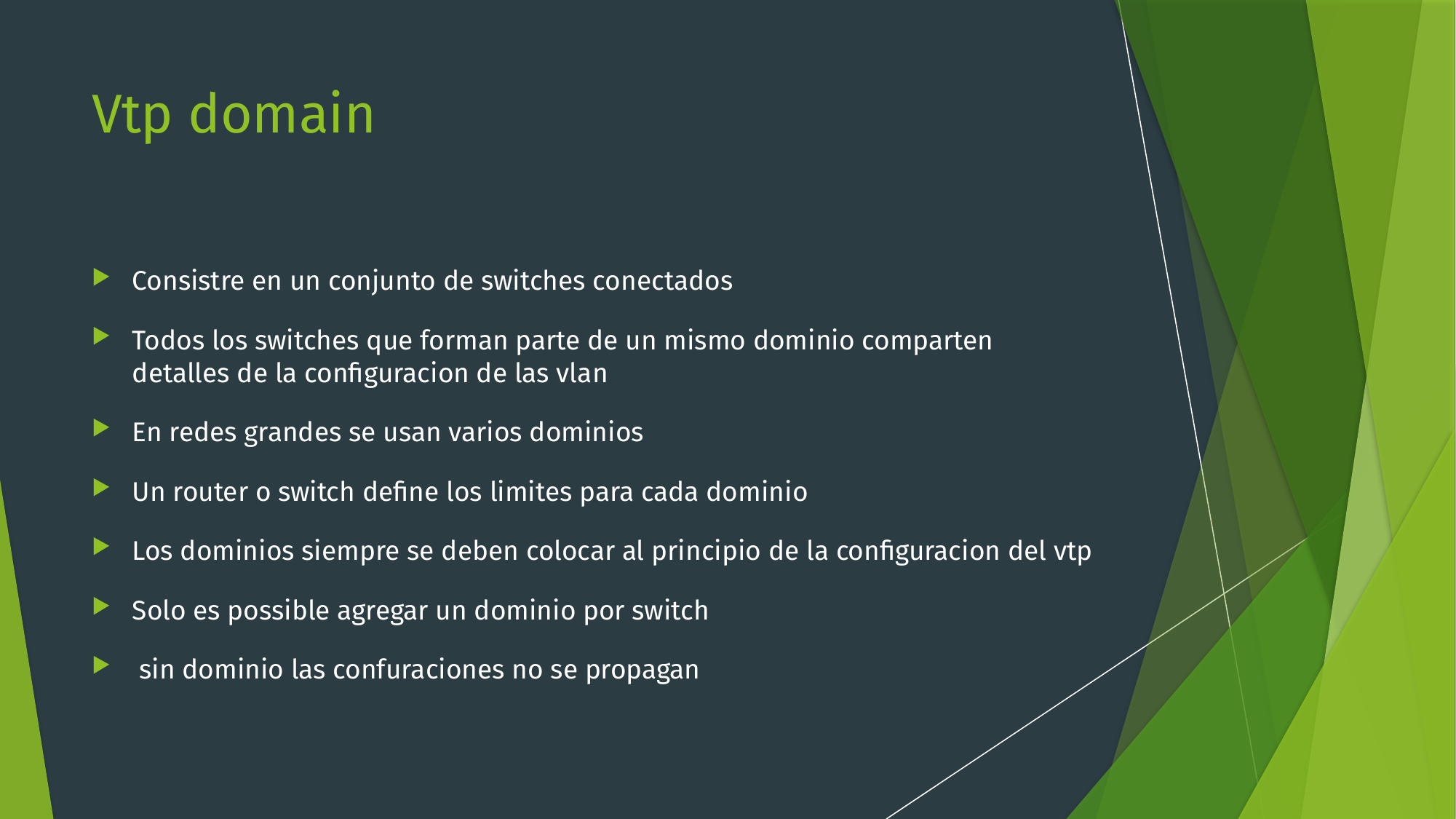

# Vtp domain
Consistre en un conjunto de switches conectados
Todos los switches que forman parte de un mismo dominio comparten detalles de la configuracion de las vlan
En redes grandes se usan varios dominios
Un router o switch define los limites para cada dominio
Los dominios siempre se deben colocar al principio de la configuracion del vtp
Solo es possible agregar un dominio por switch
 sin dominio las confuraciones no se propagan